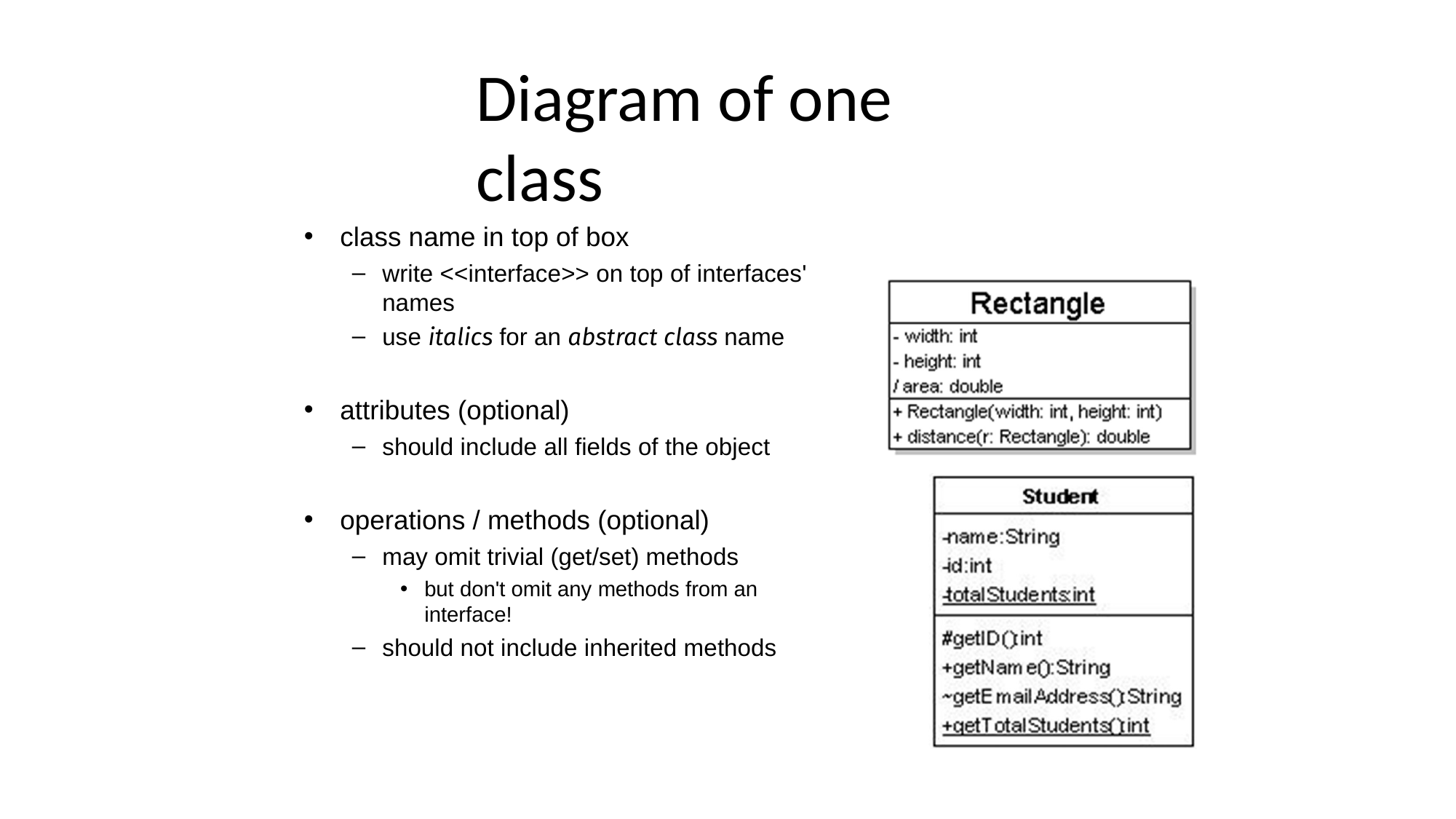

# Diagram of one class
class name in top of box
write <<interface>> on top of interfaces' names
use italics for an abstract class name

attributes (optional)
should include all fields of the object

operations / methods (optional)
may omit trivial (get/set) methods
but don't omit any methods from an interface!
should not include inherited methods